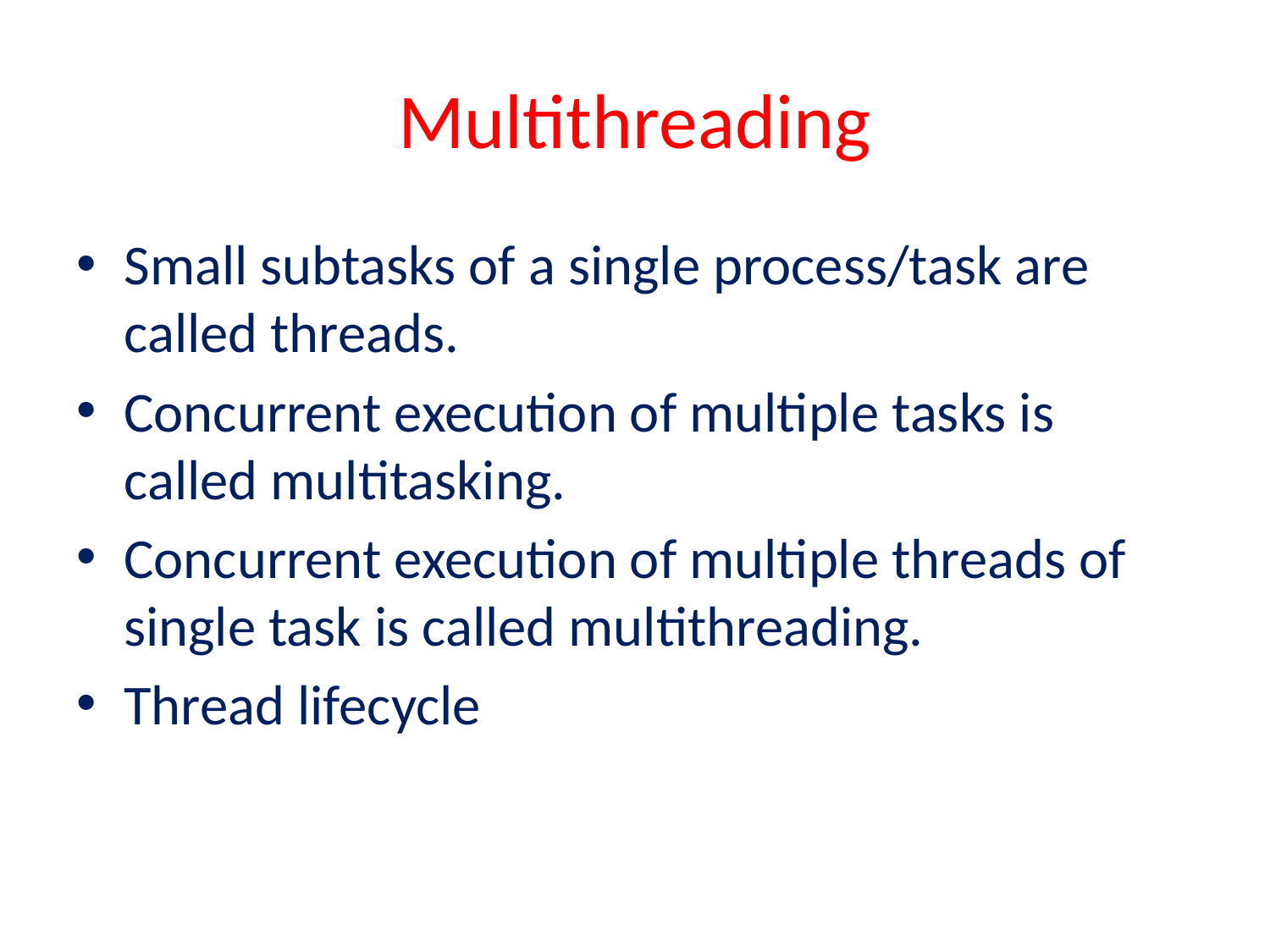

# Multithreading
Small subtasks of a single process/task are called threads.
Concurrent execution of multiple tasks is called multitasking.
Concurrent execution of multiple threads of single task is called multithreading.
Thread lifecycle